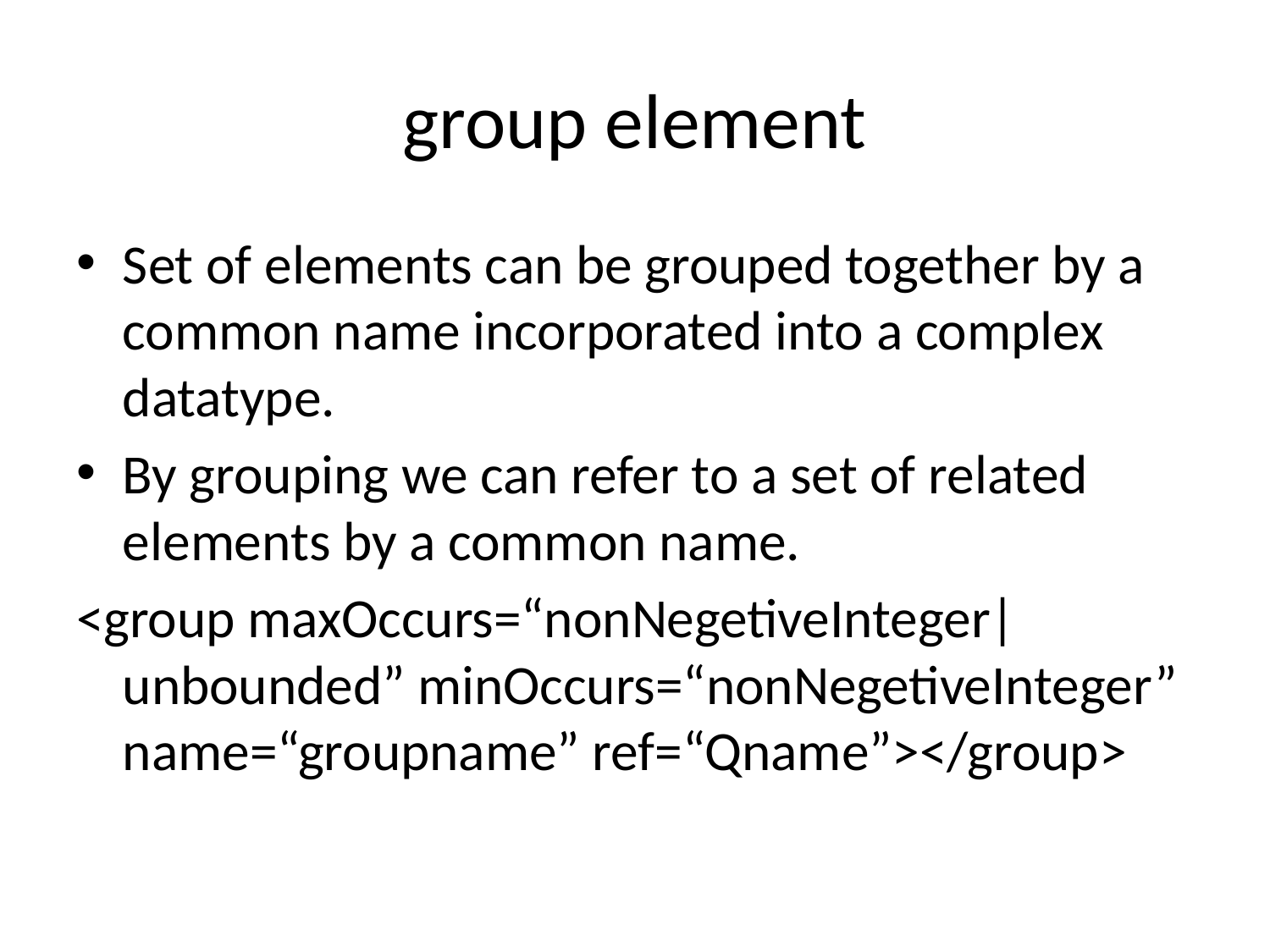

# group element
Set of elements can be grouped together by a common name incorporated into a complex datatype.
By grouping we can refer to a set of related elements by a common name.
<group maxOccurs=“nonNegetiveInteger|unbounded” minOccurs=“nonNegetiveInteger” name=“groupname” ref=“Qname”></group>